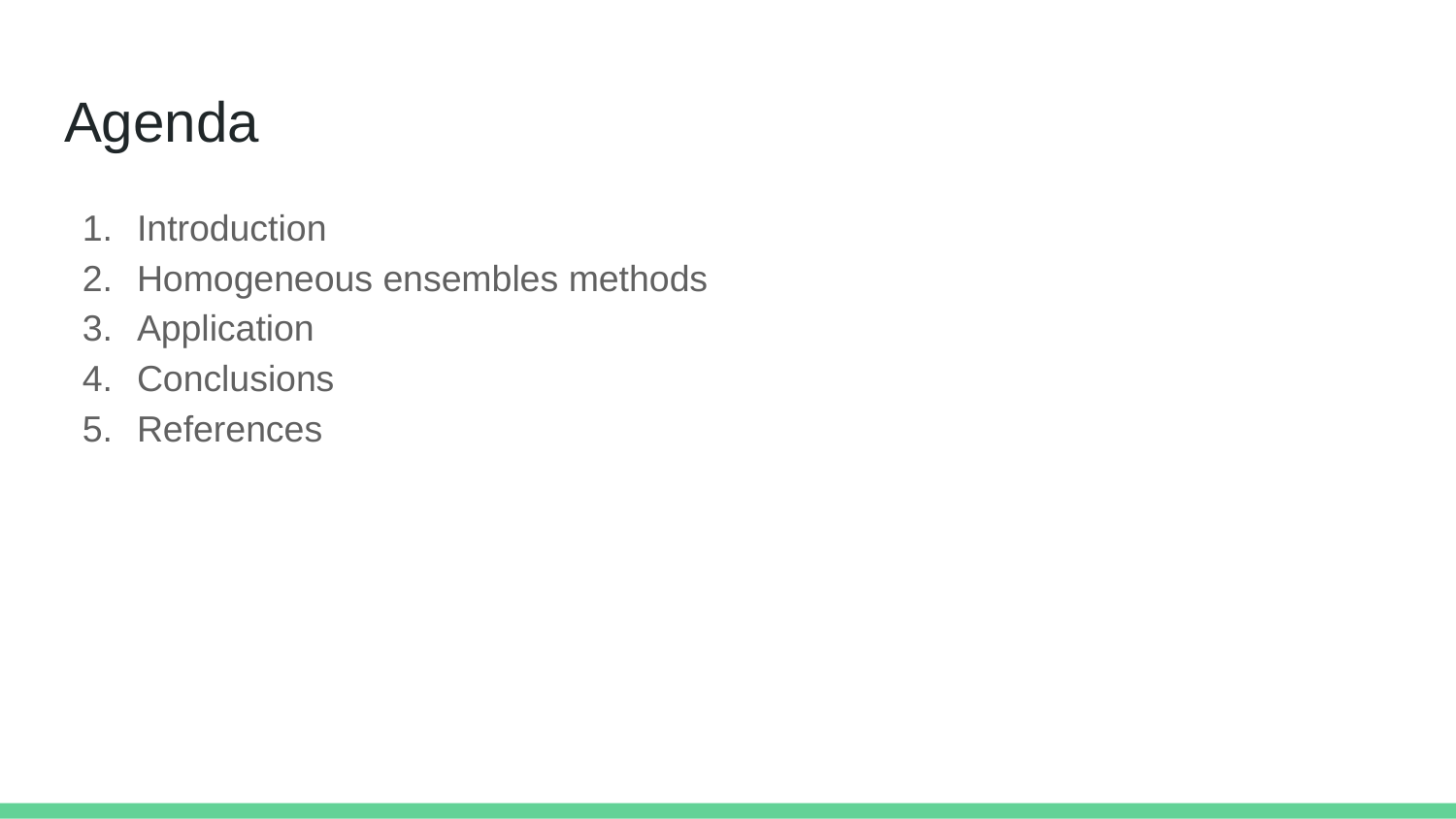

# Agenda
Introduction
Homogeneous ensembles methods
Application
Conclusions
References